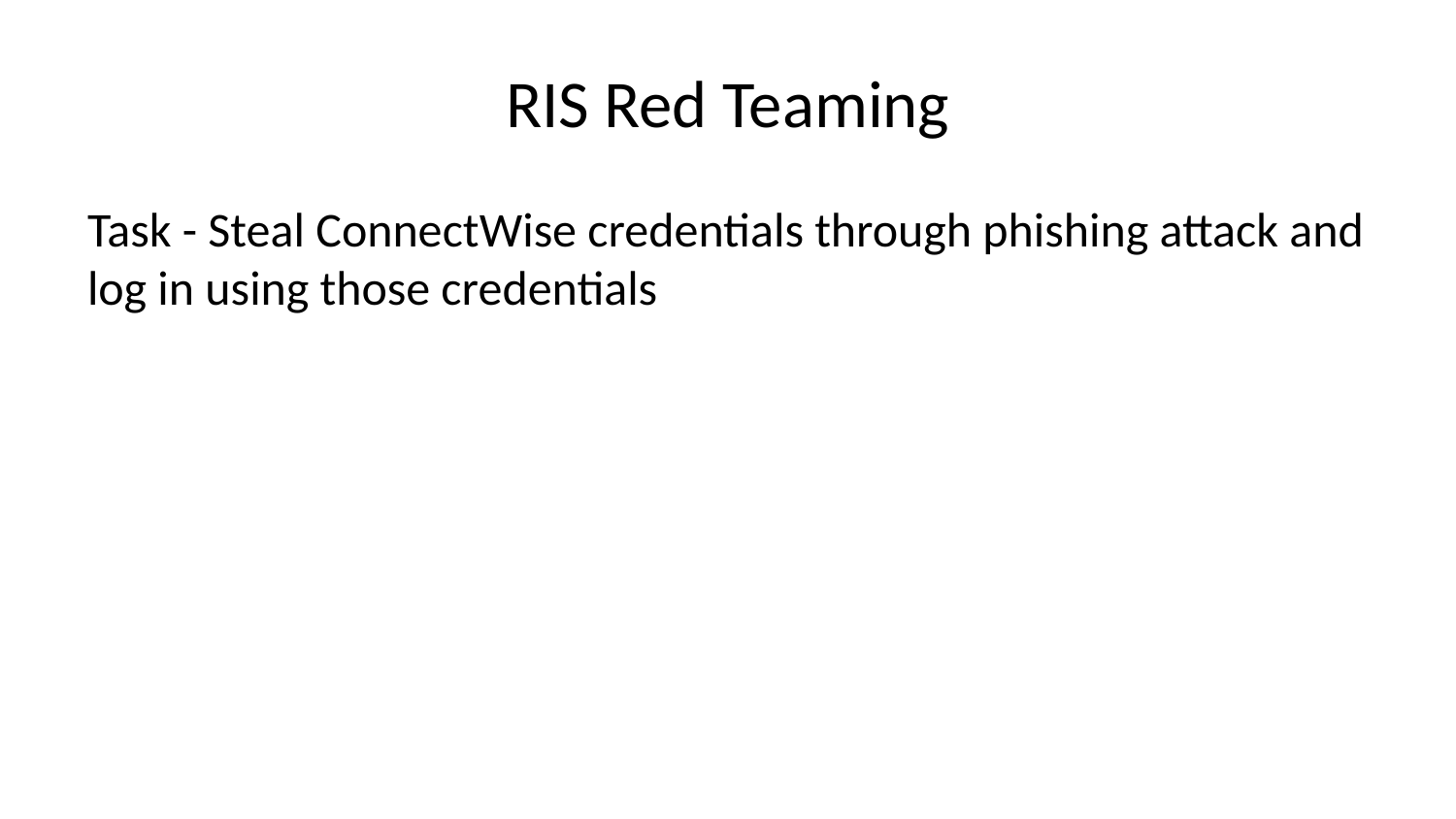

# RIS Red Teaming
Task - Steal ConnectWise credentials through phishing attack and log in using those credentials